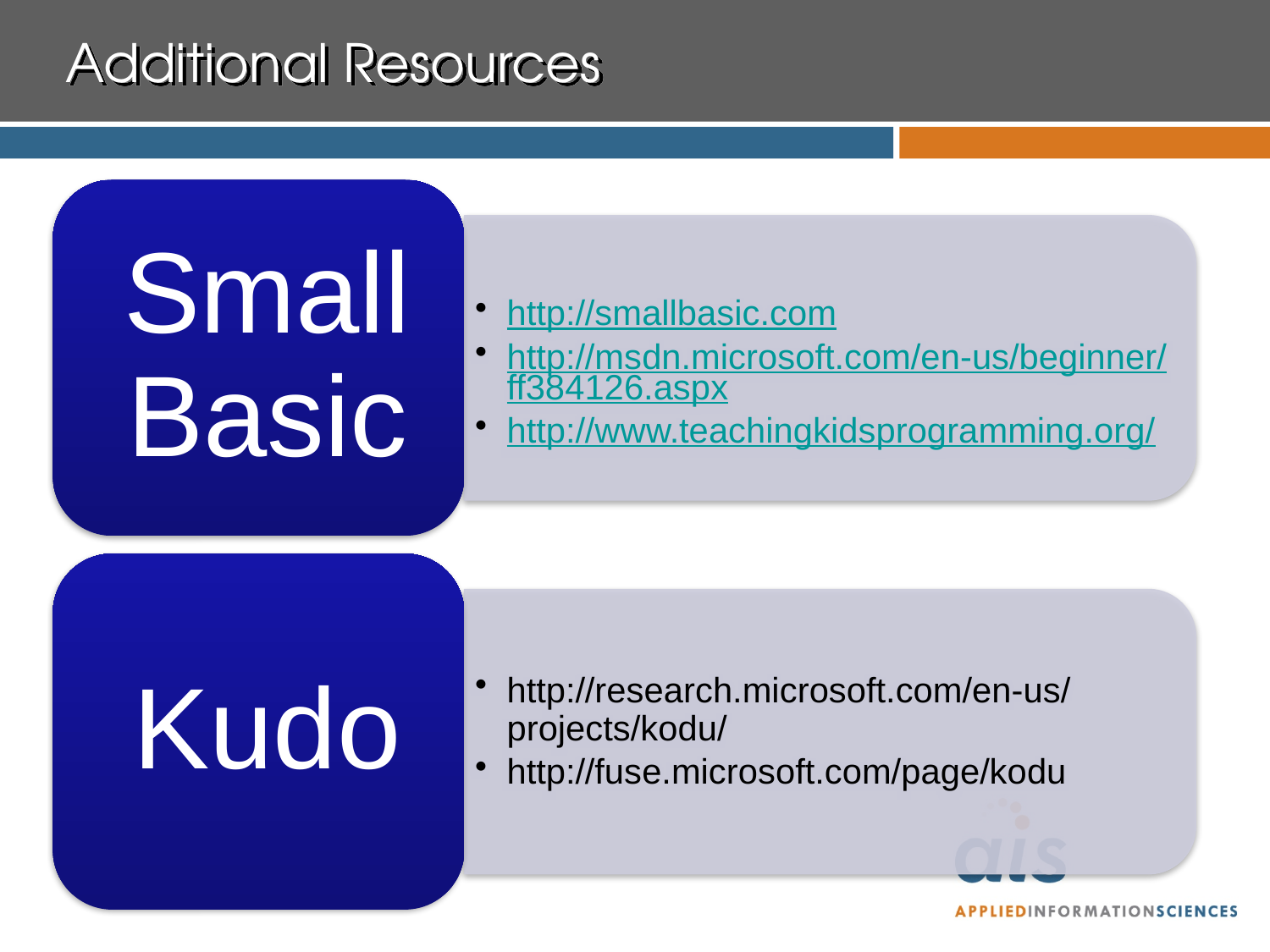

# Additional Resources
http://smallbasic.com
http://msdn.microsoft.com/en-us/beginner/ff384126.aspx
http://www.teachingkidsprogramming.org/
Small Basic
http://research.microsoft.com/en-us/projects/kodu/
http://fuse.microsoft.com/page/kodu
Kudo